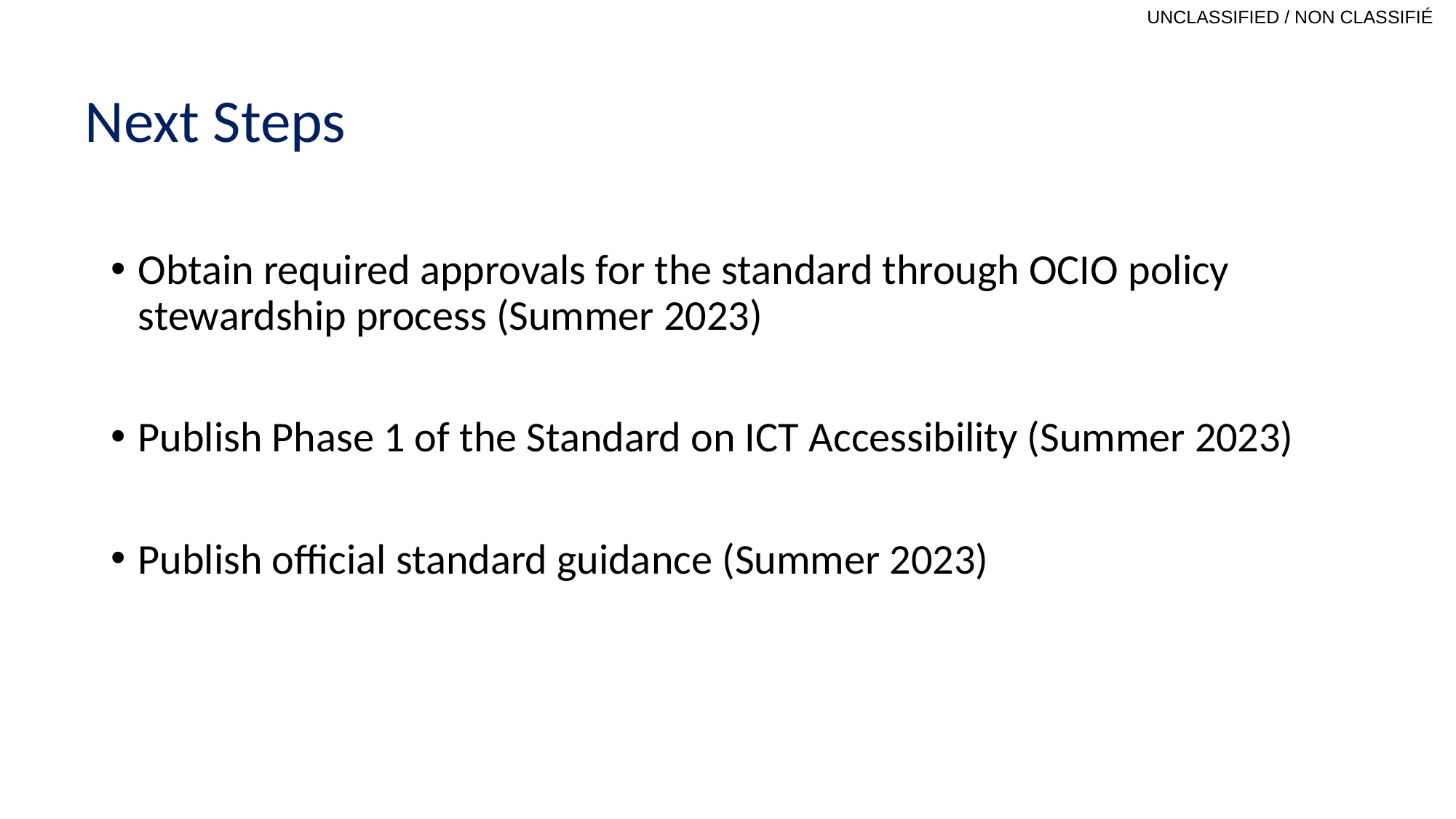

# Next Steps

Obtain required approvals for the standard through OCIO policy stewardship process (Summer 2023)

Publish Phase 1 of the Standard on ICT Accessibility (Summer 2023)

Publish official standard guidance (Summer 2023)